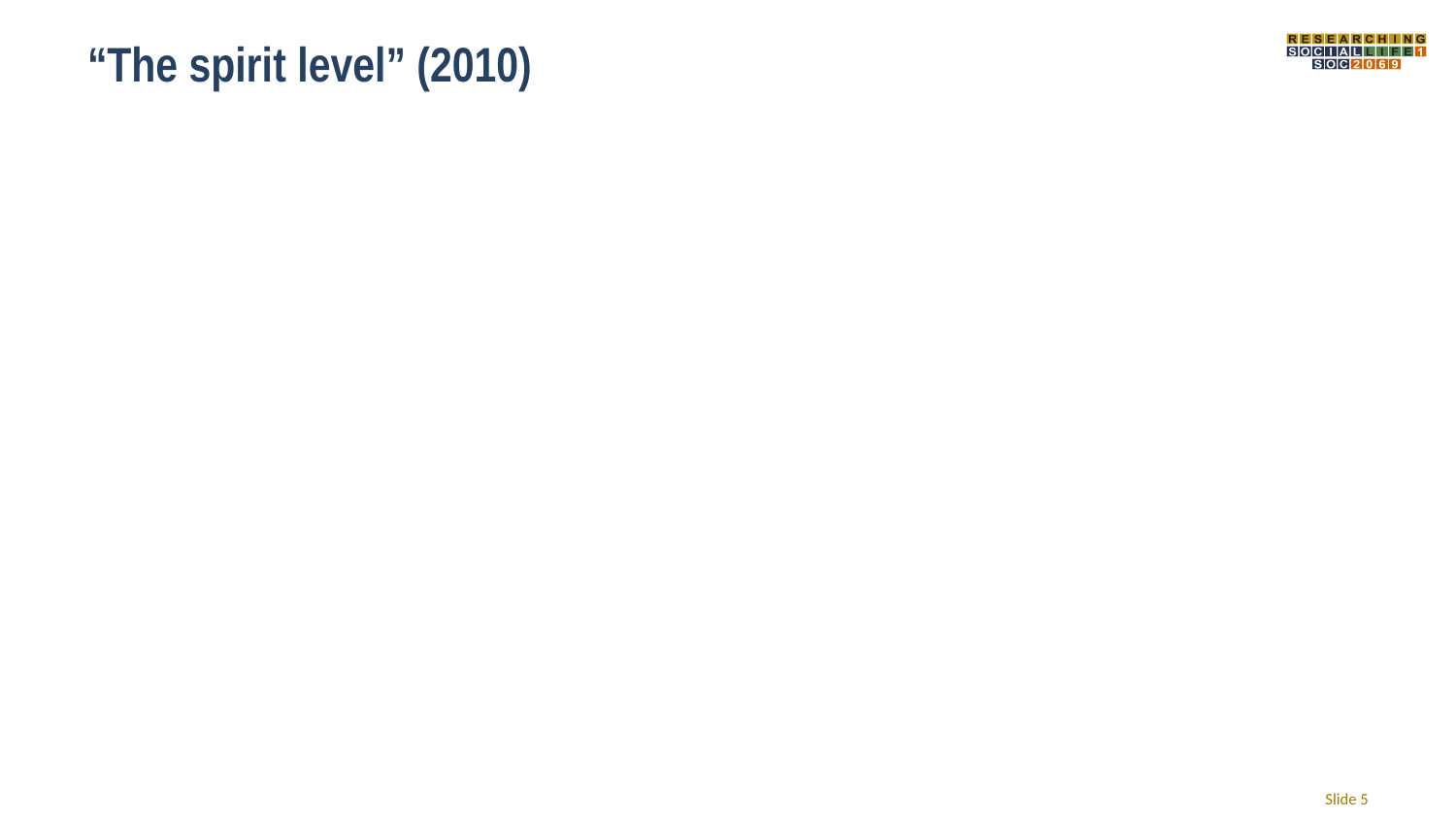

# “The spirit level” (2010)
Slide 5